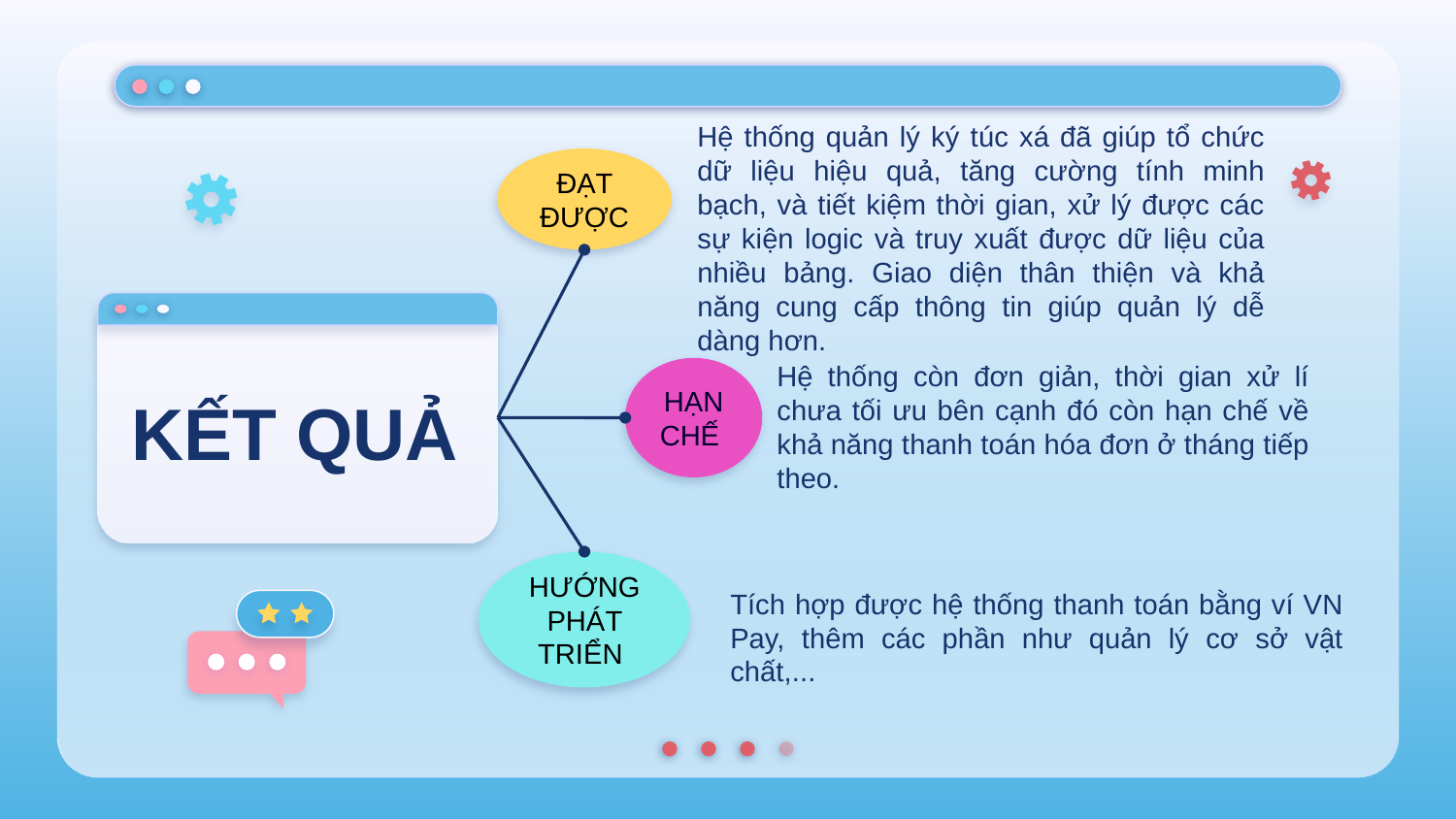

Hệ thống quản lý ký túc xá đã giúp tổ chức dữ liệu hiệu quả, tăng cường tính minh bạch, và tiết kiệm thời gian, xử lý được các sự kiện logic và truy xuất được dữ liệu của nhiều bảng. Giao diện thân thiện và khả năng cung cấp thông tin giúp quản lý dễ dàng hơn.
ĐẠT ĐƯỢC

# KẾT QUẢ
Hệ thống còn đơn giản, thời gian xử lí chưa tối ưu bên cạnh đó còn hạn chế về khả năng thanh toán hóa đơn ở tháng tiếp theo.

HẠN CHẾ
HƯỚNG PHÁT TRIỂN
Tích hợp được hệ thống thanh toán bằng ví VN Pay, thêm các phần như quản lý cơ sở vật chất,...